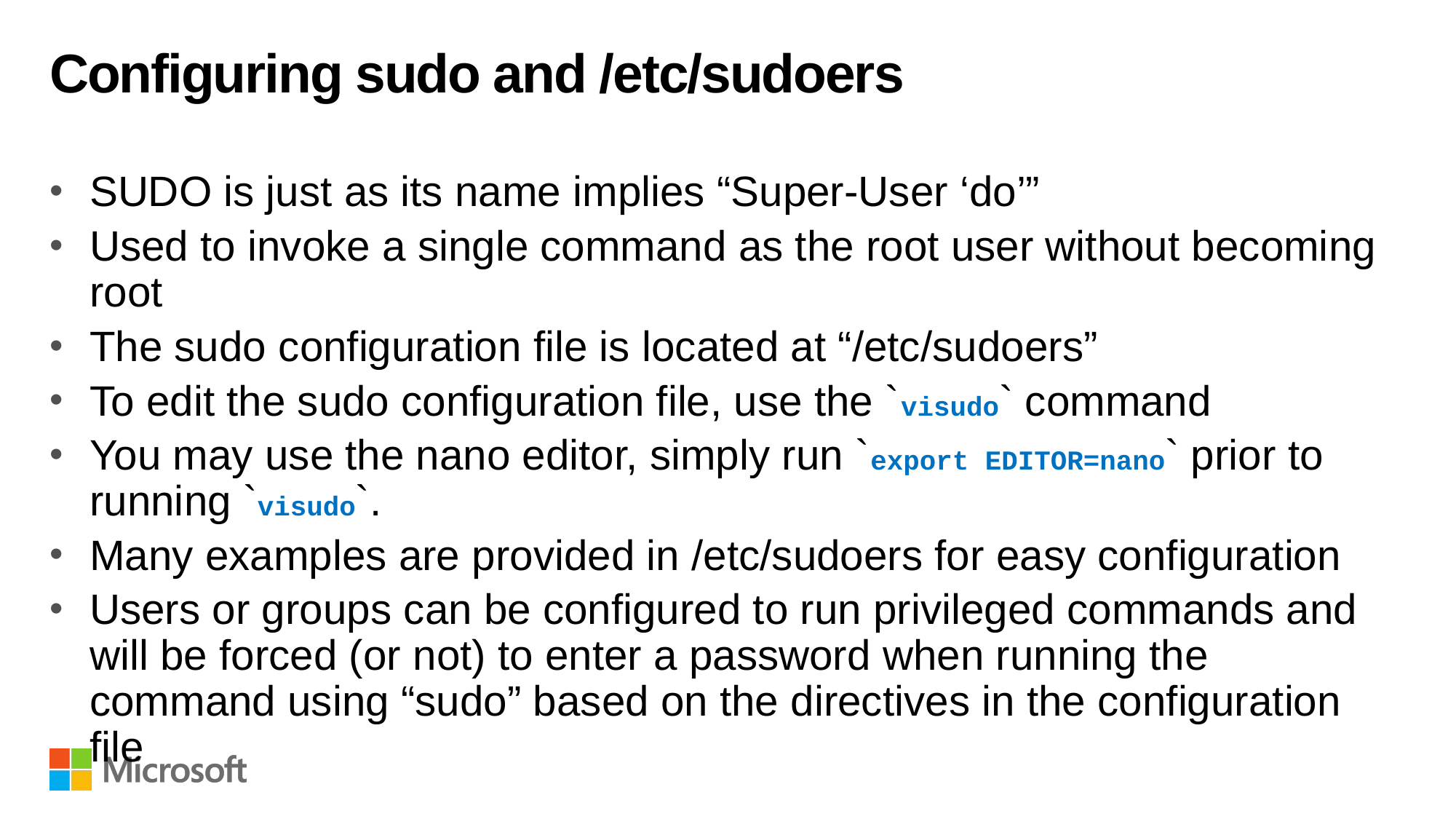

# Configuring sudo and /etc/sudoers
SUDO is just as its name implies “Super-User ‘do’”
Used to invoke a single command as the root user without becoming root
The sudo configuration file is located at “/etc/sudoers”
To edit the sudo configuration file, use the `visudo` command
You may use the nano editor, simply run `export EDITOR=nano` prior to running `visudo`.
Many examples are provided in /etc/sudoers for easy configuration
Users or groups can be configured to run privileged commands and will be forced (or not) to enter a password when running the command using “sudo” based on the directives in the configuration file